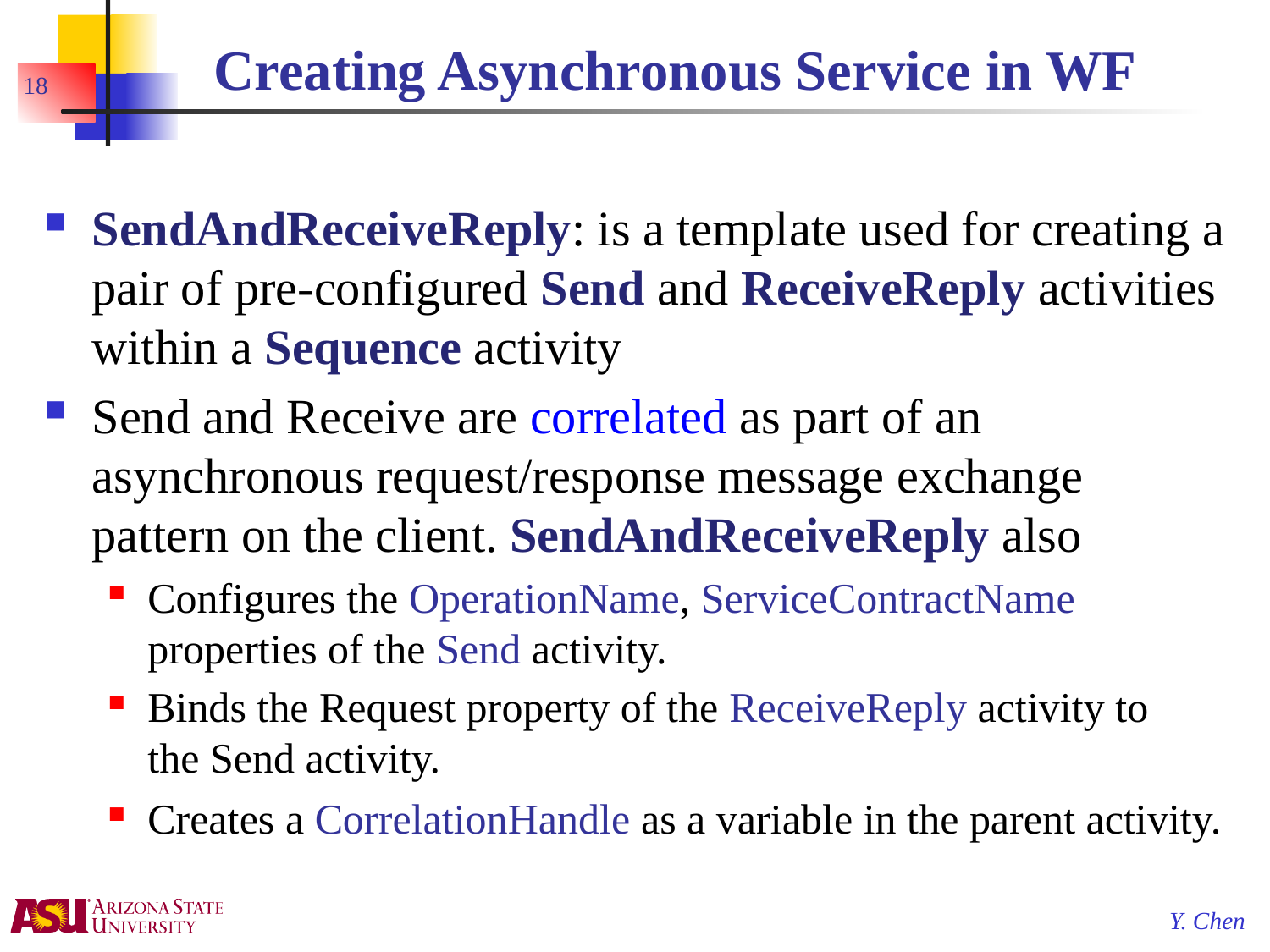

# Creating Asynchronous Service in WF
18
SendAndReceiveReply: is a template used for creating a pair of pre-configured Send and ReceiveReply activities within a Sequence activity
Send and Receive are correlated as part of an asynchronous request/response message exchange pattern on the client. SendAndReceiveReply also
Configures the OperationName, ServiceContractName properties of the Send activity.
Binds the Request property of the ReceiveReply activity to the Send activity.
Creates a CorrelationHandle as a variable in the parent activity.